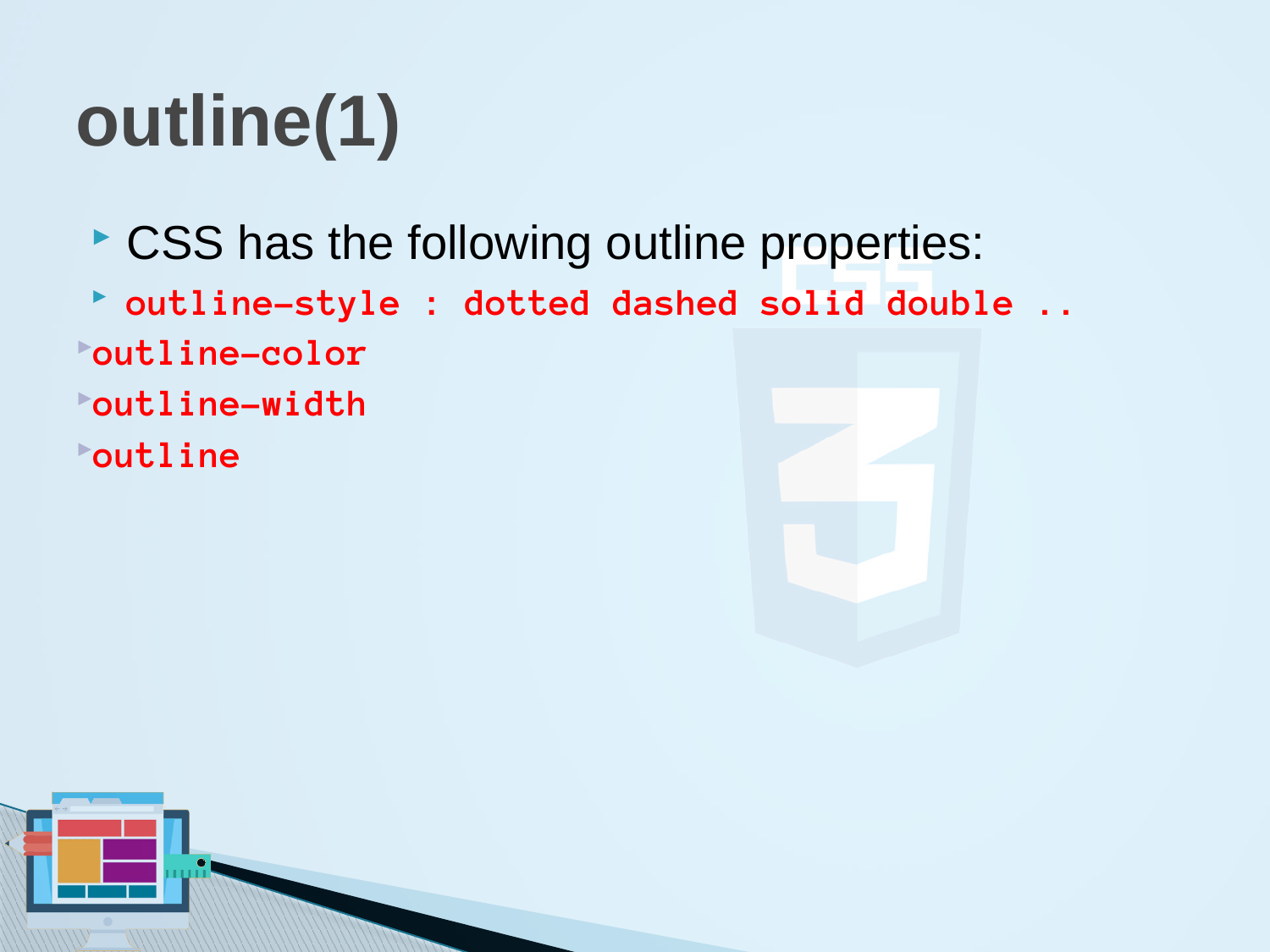

# outline(1)
CSS has the following outline properties:
outline-style : dotted dashed solid double ..
outline-color
outline-width
outline